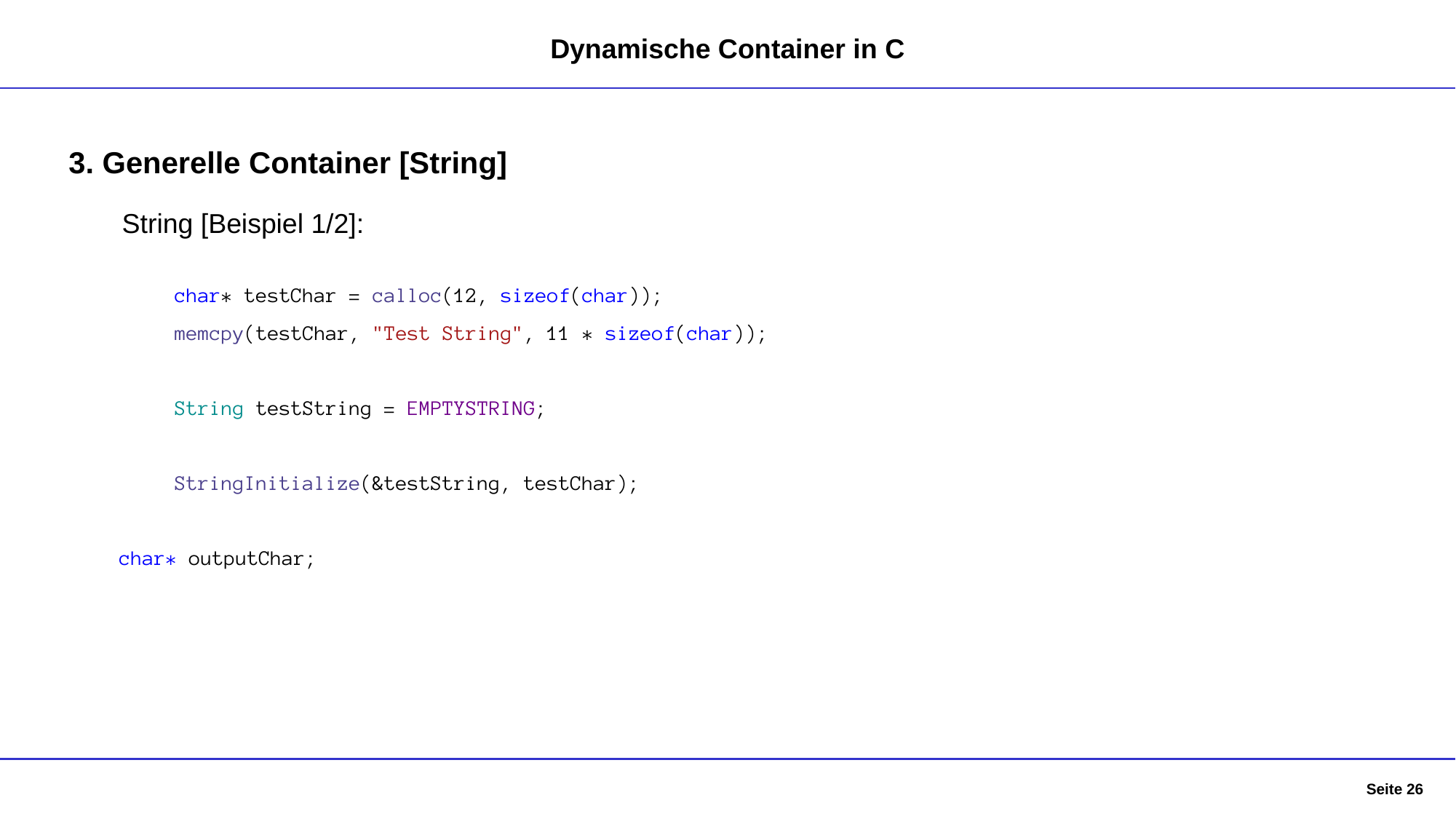

Dynamische Container in C
3. Generelle Container [String]

String [Beispiel 1/2]:
	char* testChar = calloc(12, sizeof(char));
	memcpy(testChar, "Test String", 11 * sizeof(char));

	String testString = EMPTYSTRING;

	StringInitialize(&testString, testChar);

char* outputChar;

Seite 26